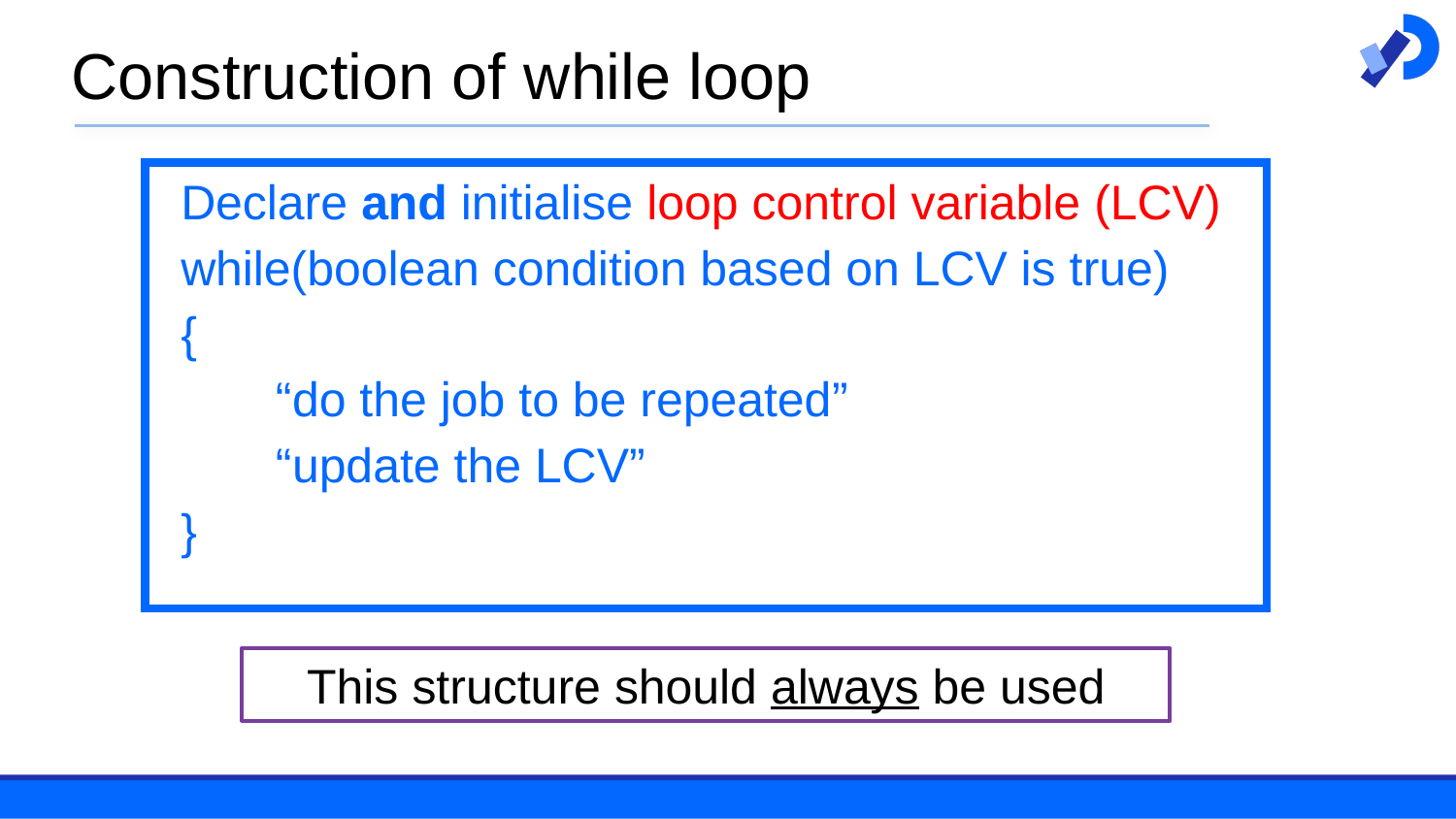

# Construction of while loop
  Declare and initialise loop control variable (LCV)
  while(boolean condition based on LCV is true)
  {
         “do the job to be repeated”
         “update the LCV”
  }
This structure should always be used